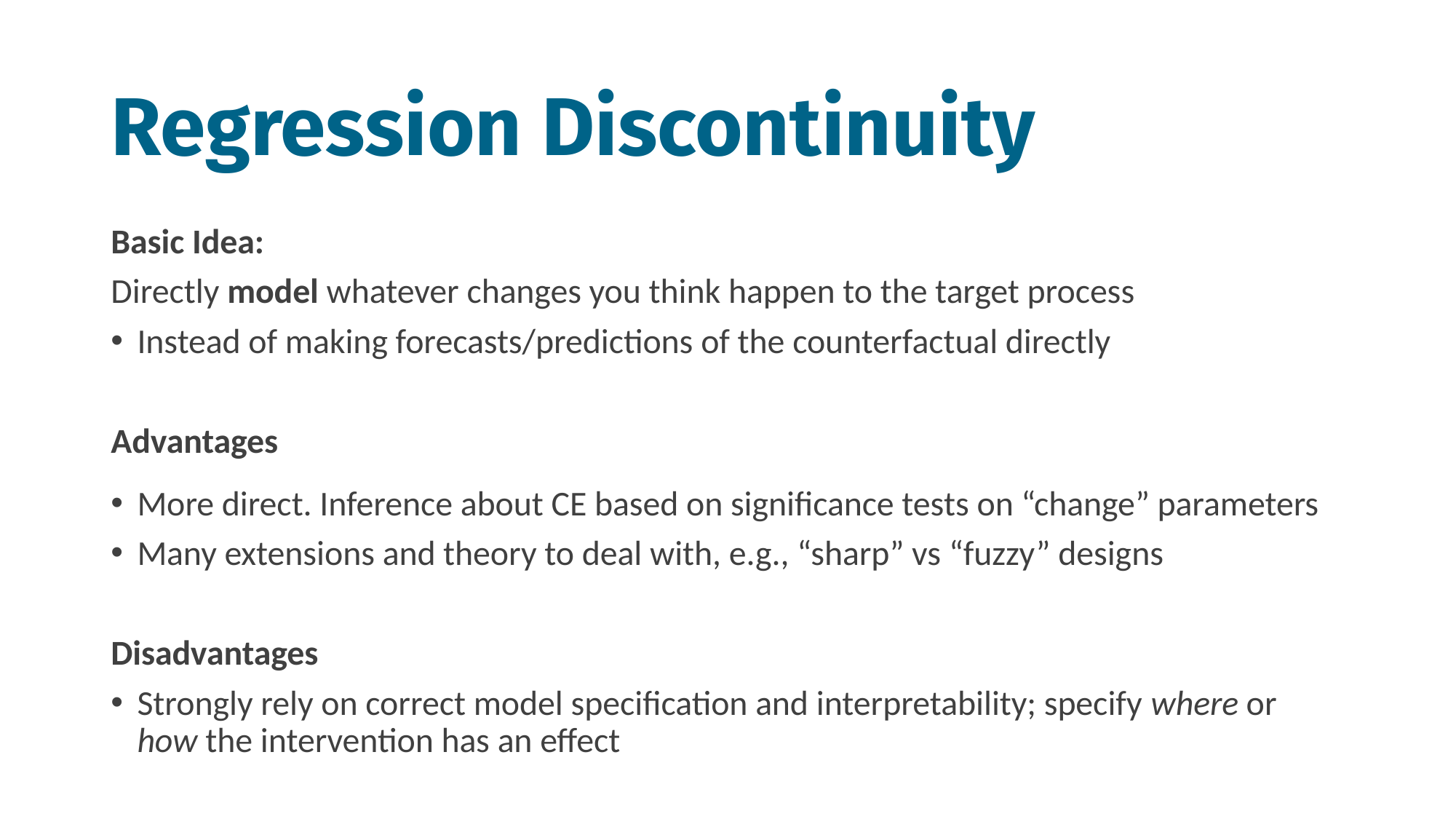

# Regression Discontinuity
Basic Idea:
Directly model whatever changes you think happen to the target process
Instead of making forecasts/predictions of the counterfactual directly

Advantages
More direct. Inference about CE based on significance tests on “change” parameters
Many extensions and theory to deal with, e.g., “sharp” vs “fuzzy” designs

Disadvantages
Strongly rely on correct model specification and interpretability; specify where or how the intervention has an effect